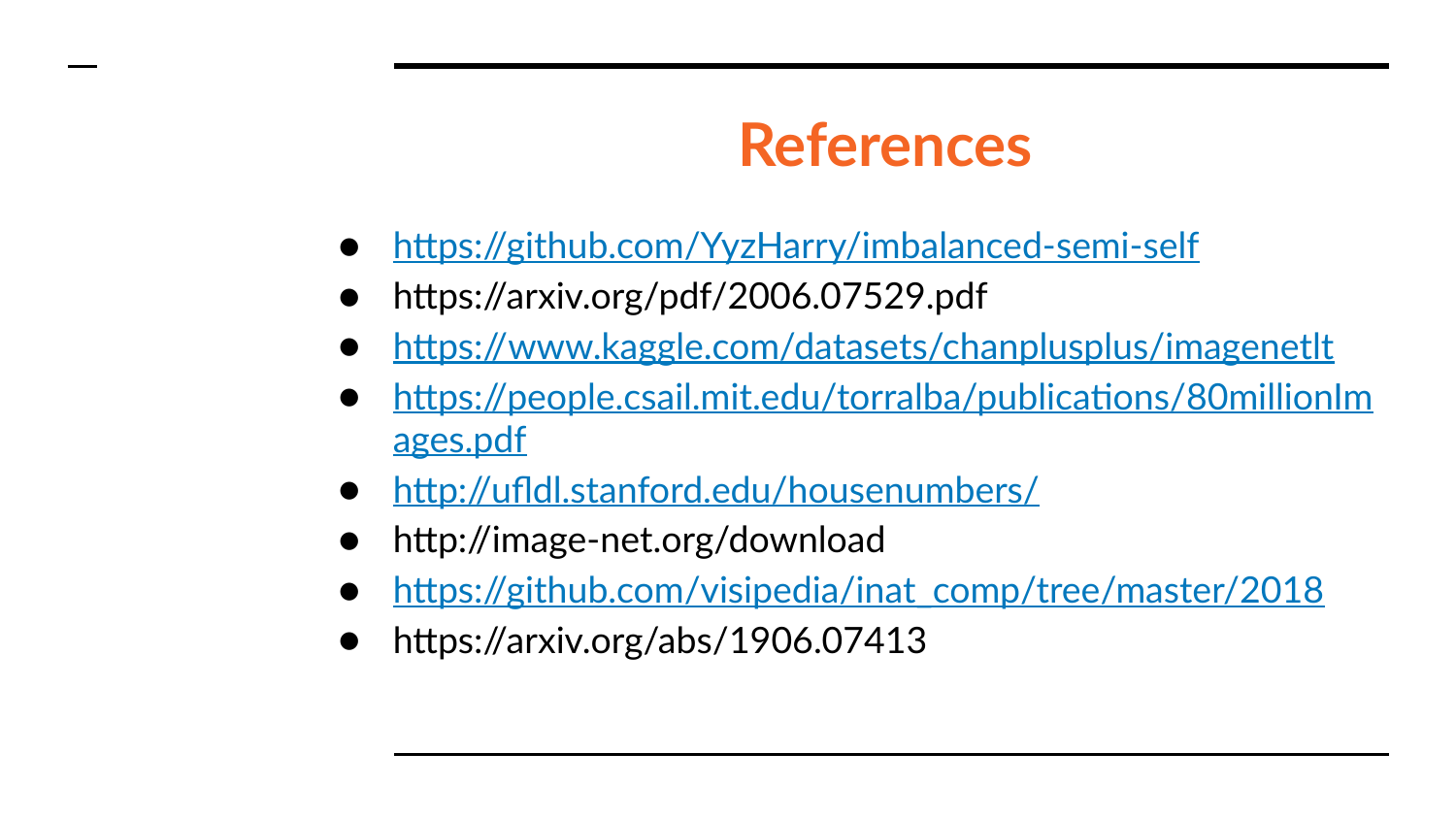

# References
https://github.com/YyzHarry/imbalanced-semi-self
https://arxiv.org/pdf/2006.07529.pdf
https://www.kaggle.com/datasets/chanplusplus/imagenetlt
https://people.csail.mit.edu/torralba/publications/80millionImages.pdf
http://ufldl.stanford.edu/housenumbers/
http://image-net.org/download
https://github.com/visipedia/inat_comp/tree/master/2018
https://arxiv.org/abs/1906.07413